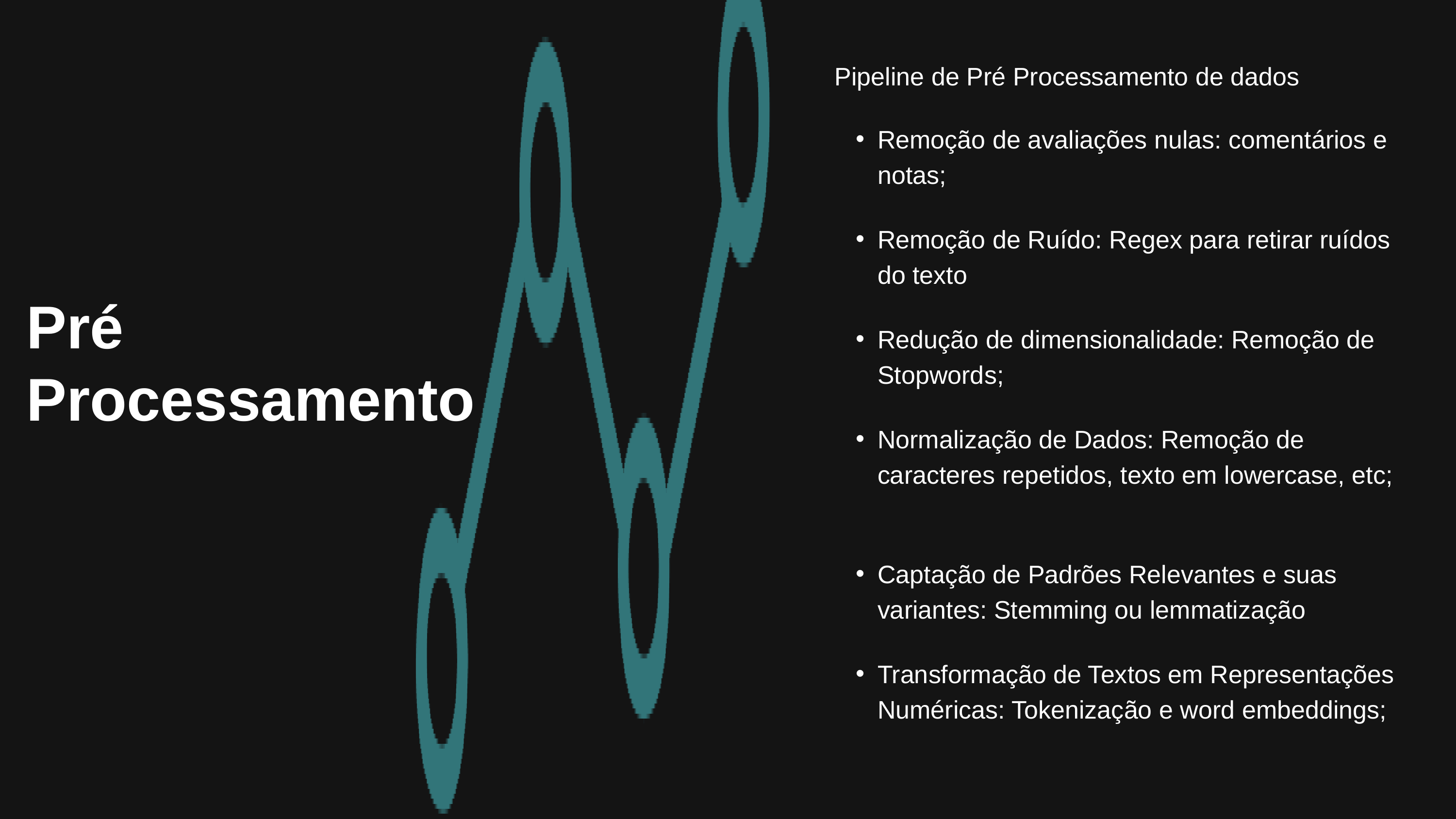

Pipeline de Pré Processamento de dados
Remoção de avaliações nulas: comentários e notas;

Remoção de Ruído: Regex para retirar ruídos do texto
Pré Processamento

Redução de dimensionalidade: Remoção de Stopwords;
Normalização de Dados: Remoção de caracteres repetidos, texto em lowercase, etc;
Captação de Padrões Relevantes e suas variantes: Stemming ou lemmatização
Transformação de Textos em Representações Numéricas: Tokenização e word embeddings;